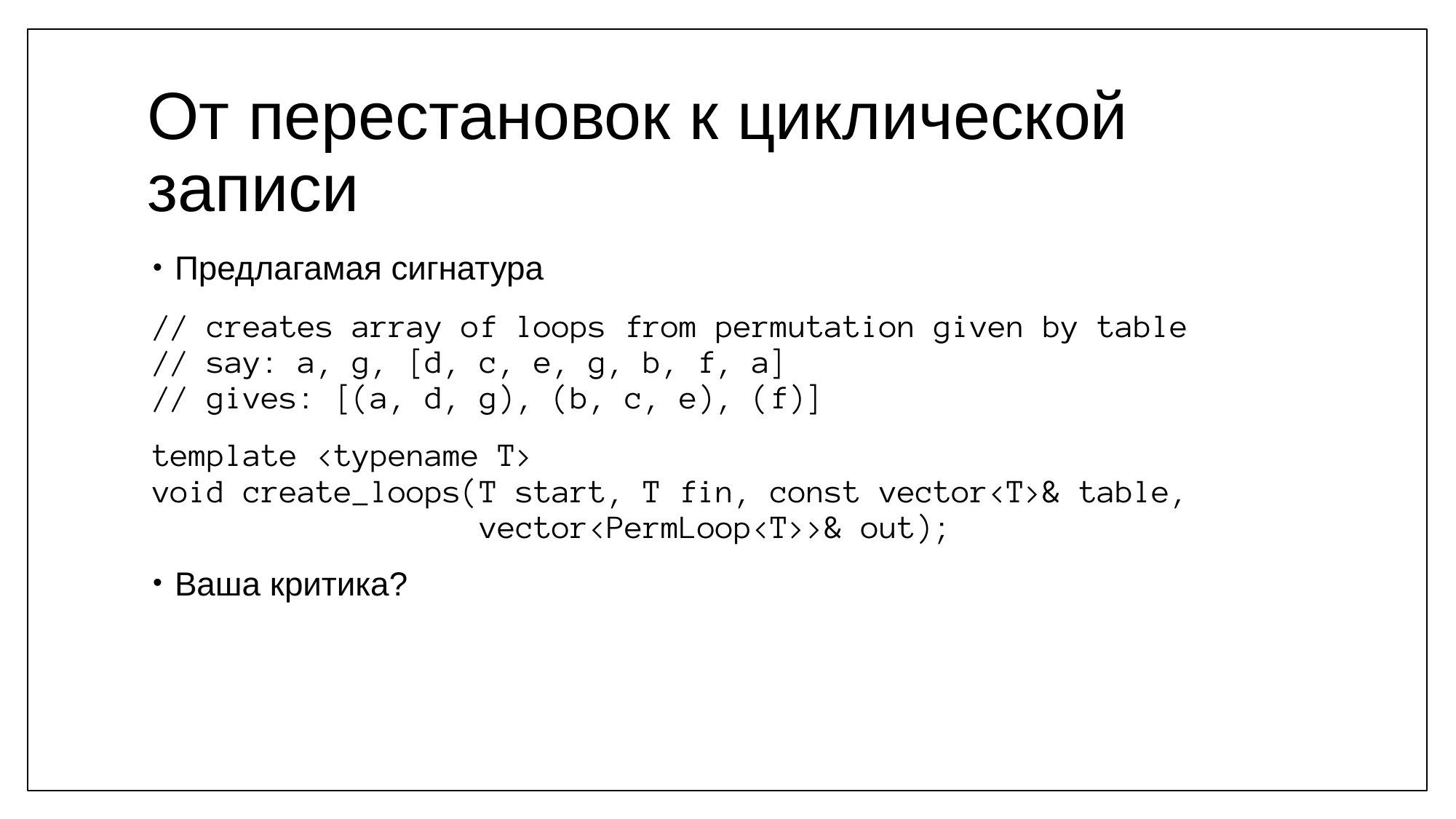

# От перестановок к циклической записи
Предлагамая сигнатура
// creates array of loops from permutation given by table
// say: a, g, [d, c, e, g, b, f, a]
// gives: [(a, d, g), (b, c, e), (f)]
template <typename T>
void create_loops(T start, T fin, const vector<T>& table,
                  vector<PermLoop<T>>& out);
Ваша критика?